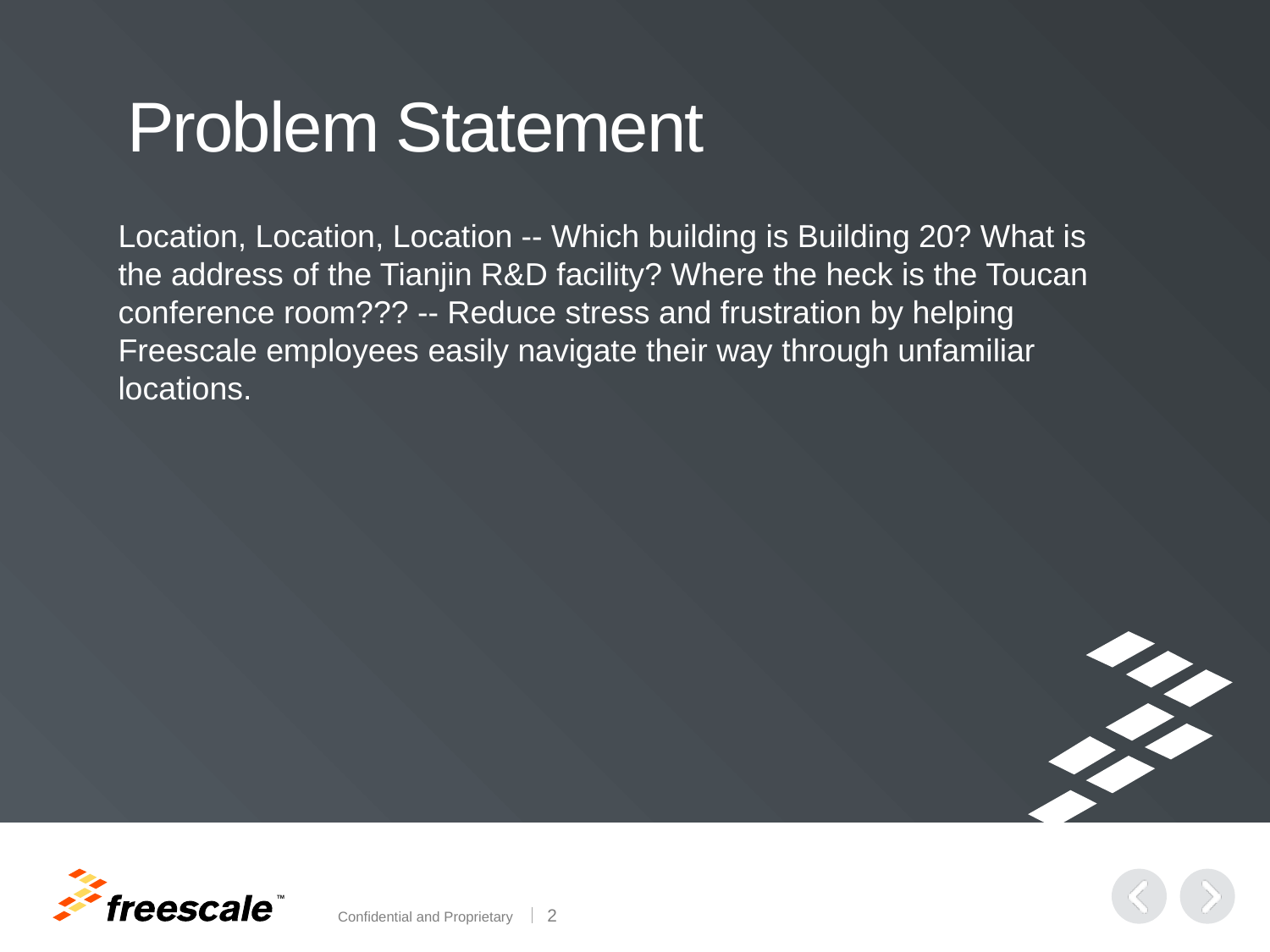

# Problem Statement
Location, Location, Location -- Which building is Building 20? What is the address of the Tianjin R&D facility? Where the heck is the Toucan conference room??? -- Reduce stress and frustration by helping Freescale employees easily navigate their way through unfamiliar locations.